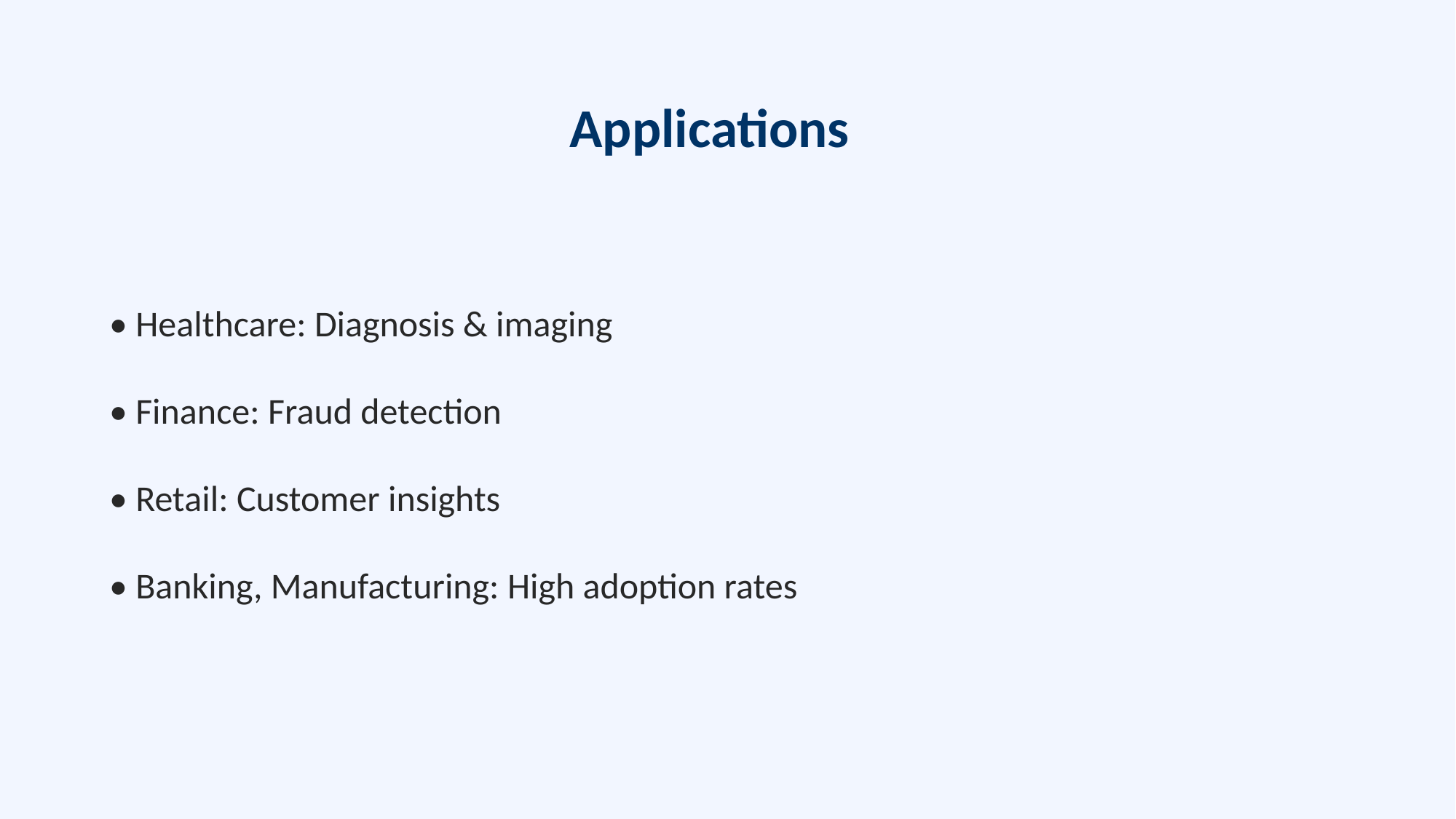

Applications

• Healthcare: Diagnosis & imaging
• Finance: Fraud detection
• Retail: Customer insights
• Banking, Manufacturing: High adoption rates